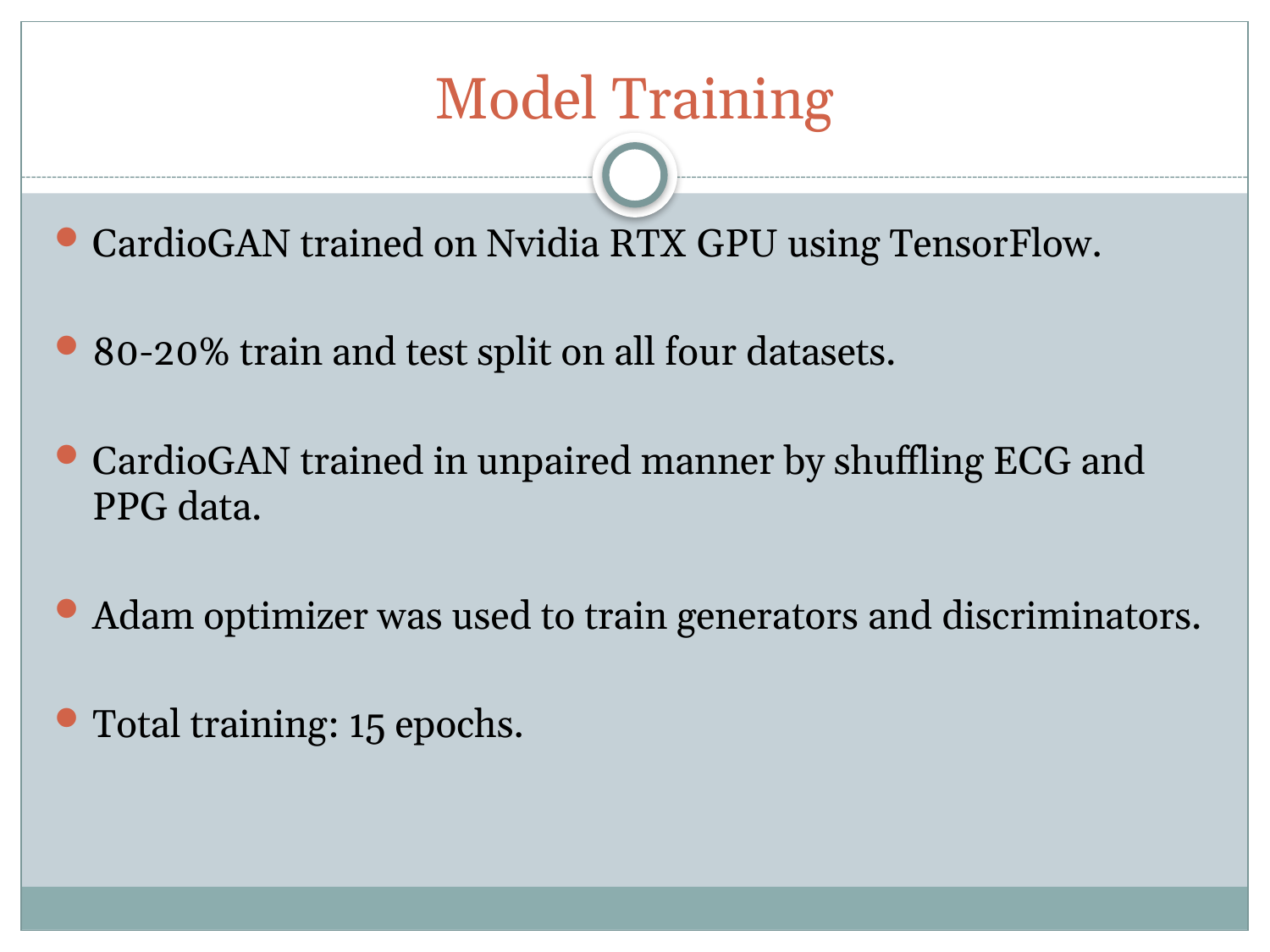

# Model Training
CardioGAN trained on Nvidia RTX GPU using TensorFlow.

80-20% train and test split on all four datasets.

CardioGAN trained in unpaired manner by shuffling ECG and PPG data.

Adam optimizer was used to train generators and discriminators.

Total training: 15 epochs.